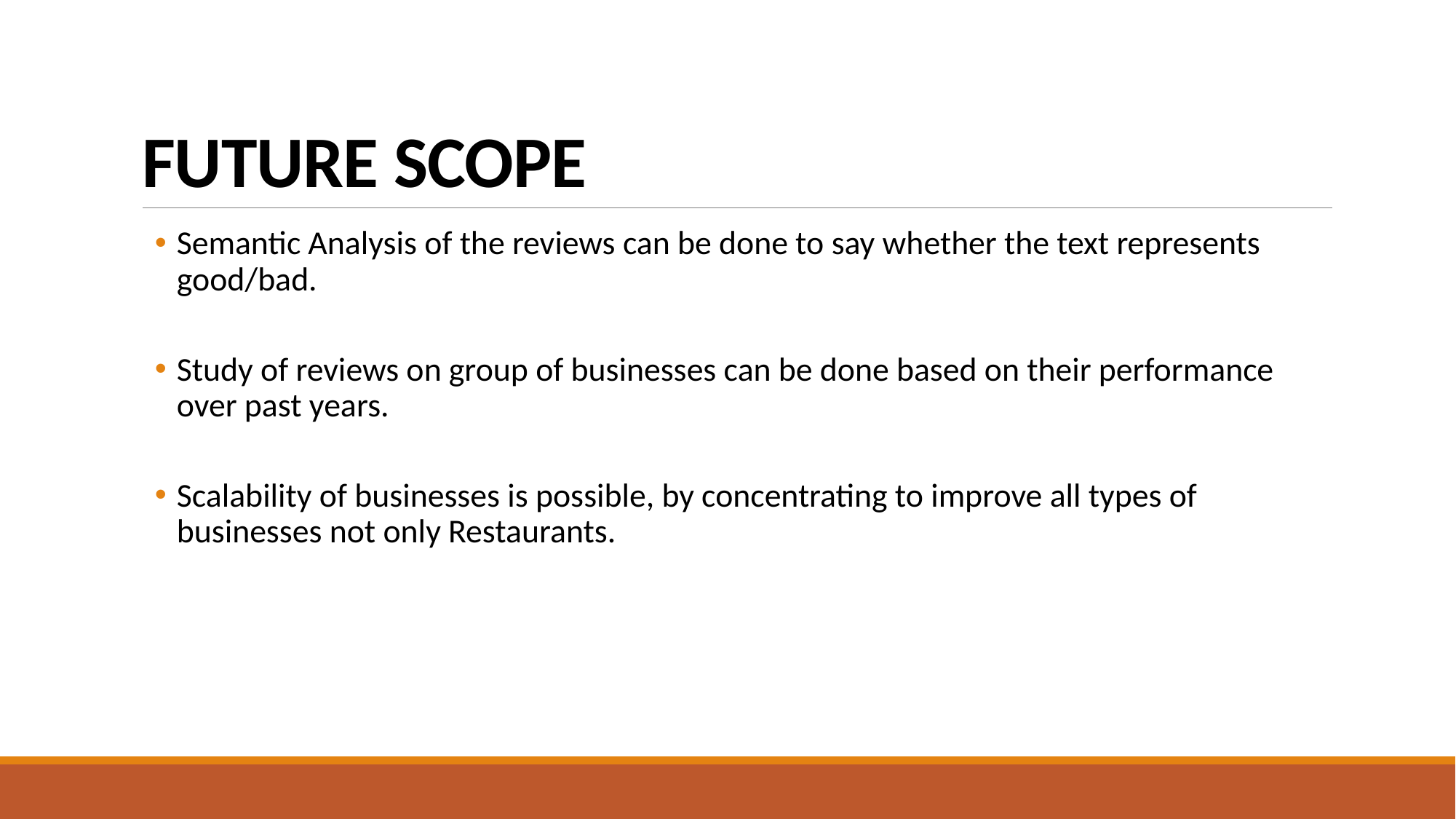

# FUTURE SCOPE
Semantic Analysis of the reviews can be done to say whether the text represents good/bad.

Study of reviews on group of businesses can be done based on their performance over past years.

Scalability of businesses is possible, by concentrating to improve all types of businesses not only Restaurants.